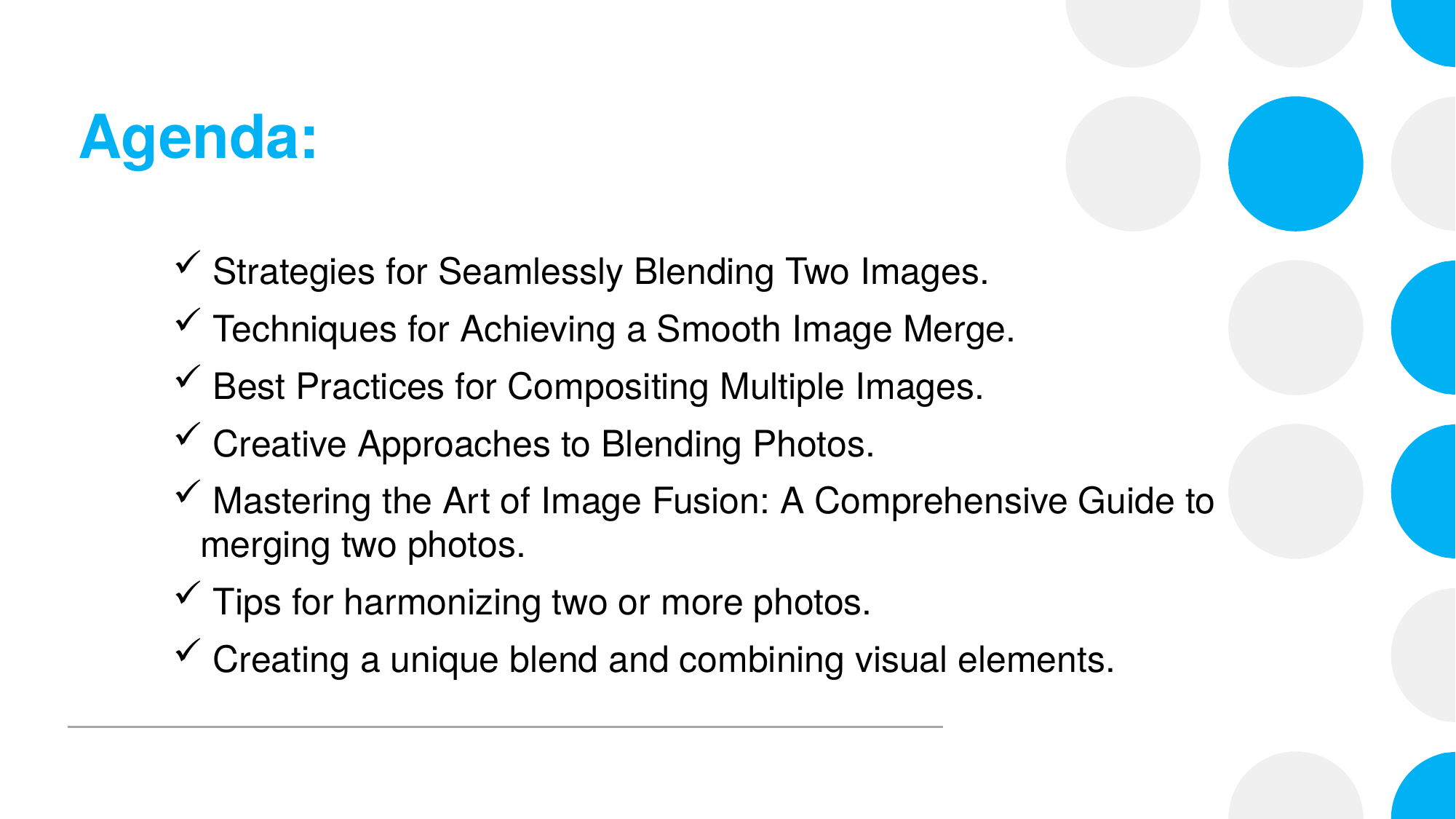

# Agenda:
 Strategies for Seamlessly Blending Two Images.
 Techniques for Achieving a Smooth Image Merge.
 Best Practices for Compositing Multiple Images.
 Creative Approaches to Blending Photos.
 Mastering the Art of Image Fusion: A Comprehensive Guide to merging two photos.
 Tips for harmonizing two or more photos.
 Creating a unique blend and combining visual elements.